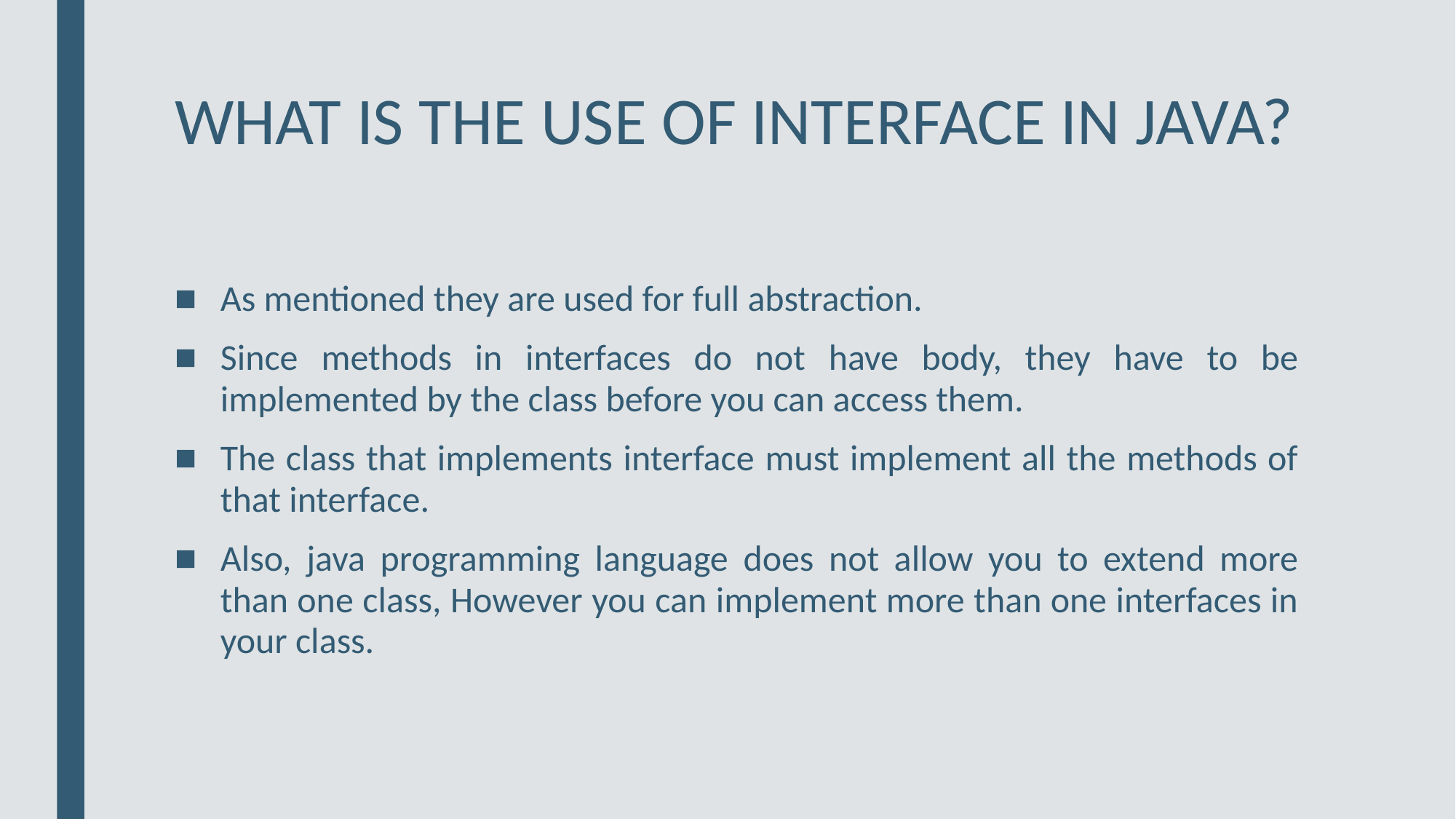

# WHAT IS THE USE OF INTERFACE IN JAVA?
As mentioned they are used for full abstraction.
Since methods in interfaces do not have body, they have to be implemented by the class before you can access them.
The class that implements interface must implement all the methods of that interface.
Also, java programming language does not allow you to extend more than one class, However you can implement more than one interfaces in your class.